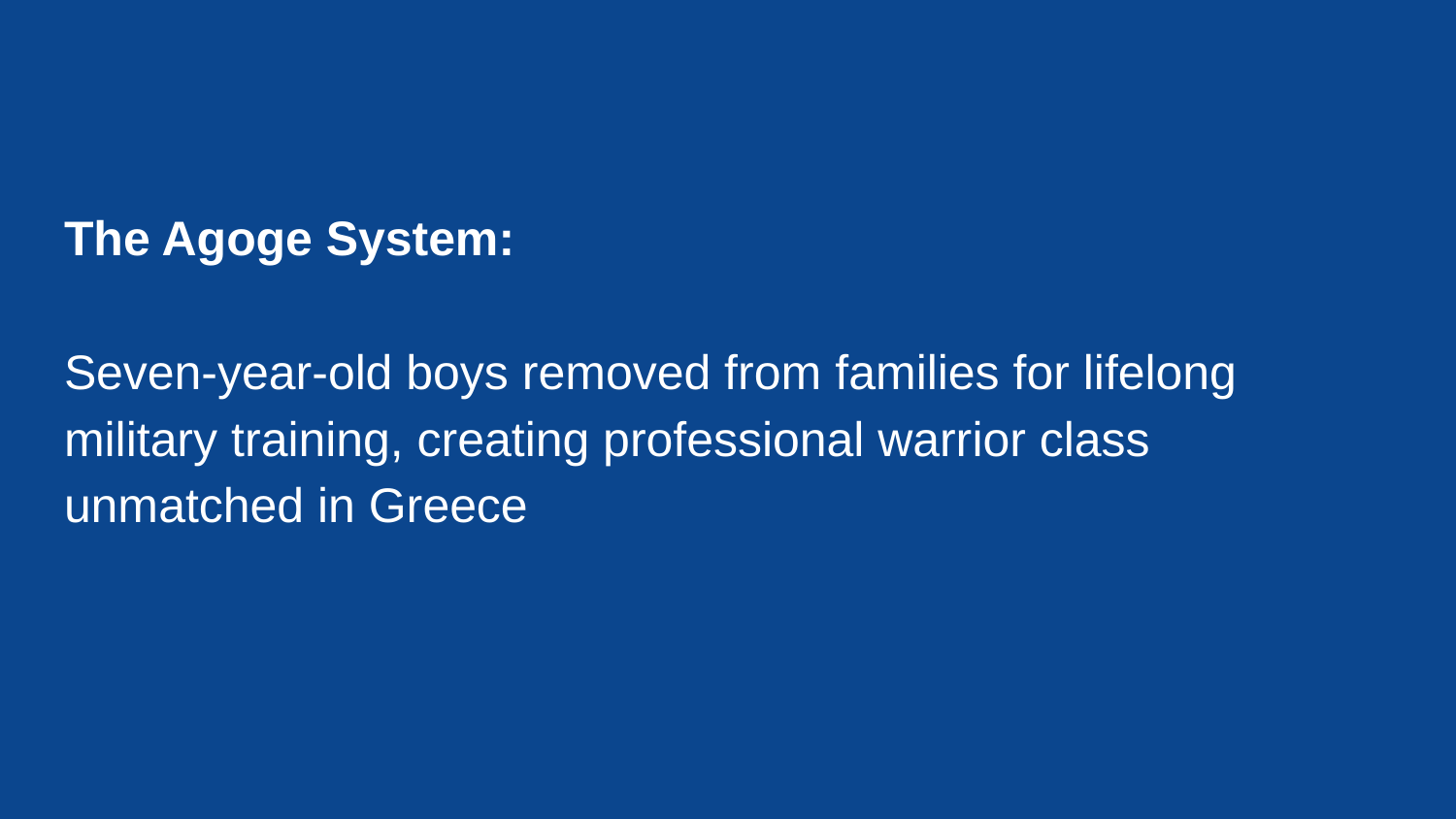

The Agoge System:

Seven-year-old boys removed from families for lifelong military training, creating professional warrior class unmatched in Greece